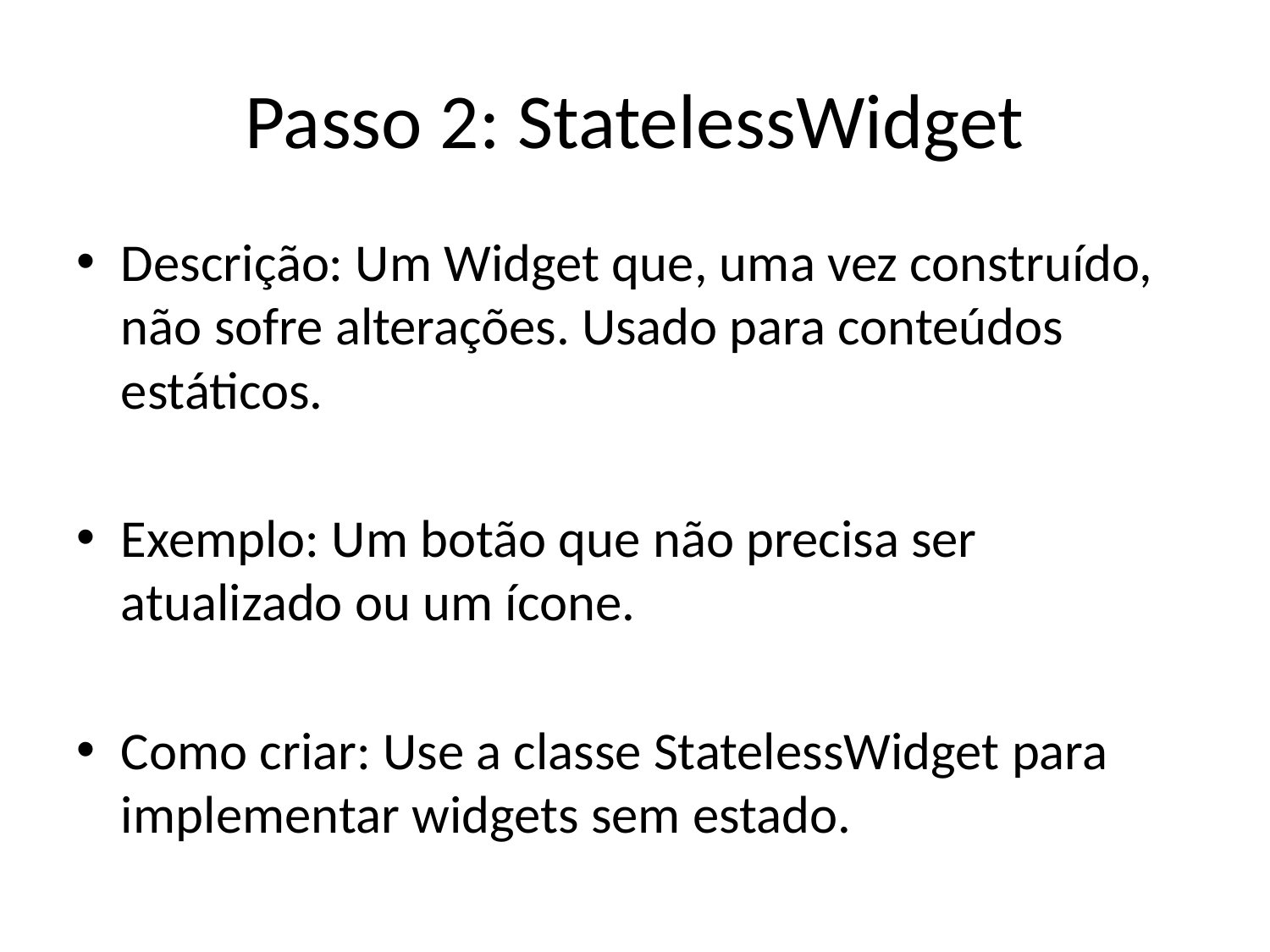

# Passo 2: StatelessWidget
Descrição: Um Widget que, uma vez construído, não sofre alterações. Usado para conteúdos estáticos.

Exemplo: Um botão que não precisa ser atualizado ou um ícone.

Como criar: Use a classe StatelessWidget para implementar widgets sem estado.